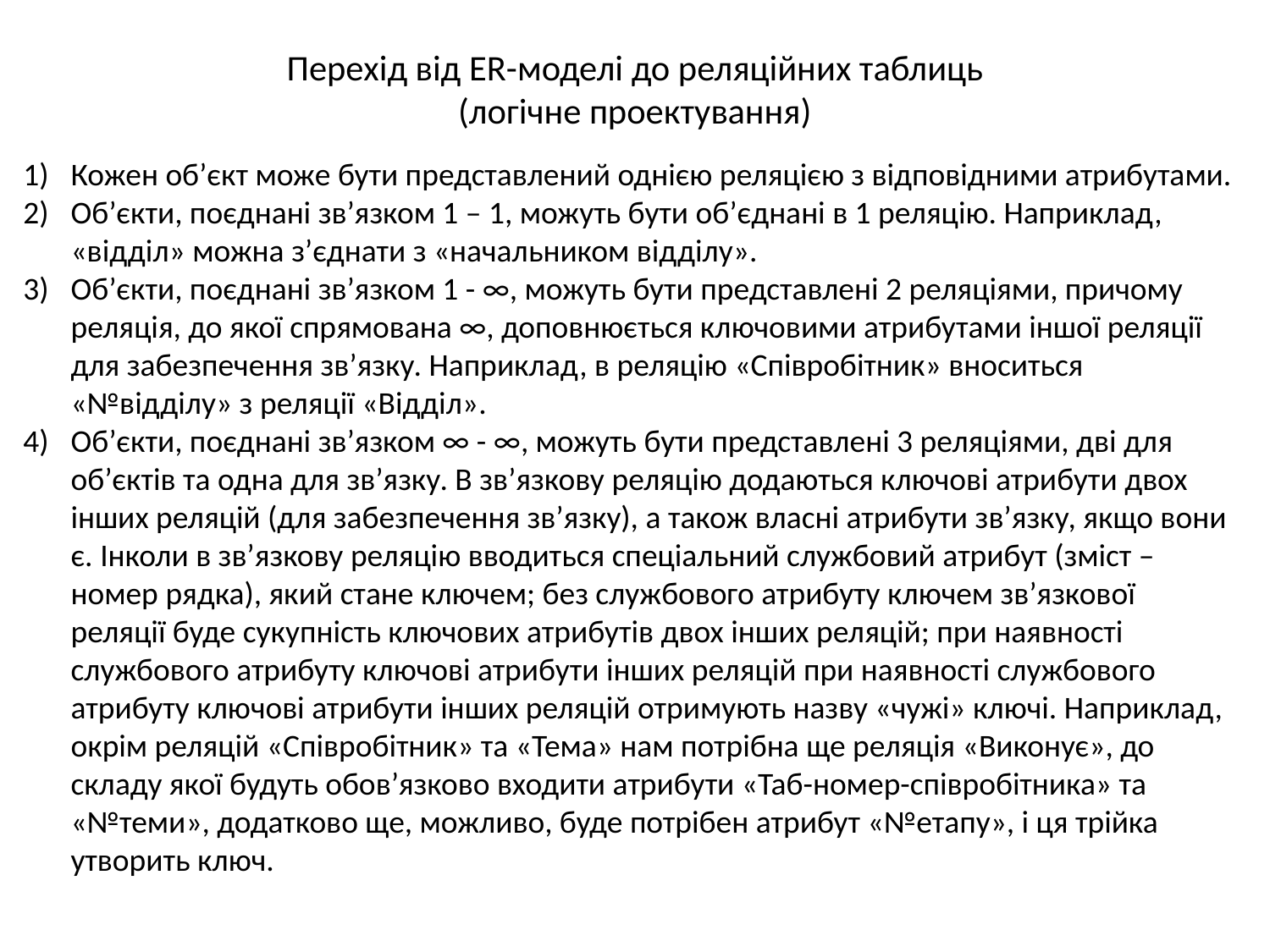

# Перехід від ER-моделі до реляційних таблиць (логічне проектування)
Кожен об’єкт може бути представлений однією реляцією з відповідними атрибутами.
Об’єкти, поєднані зв’язком 1 – 1, можуть бути об’єднані в 1 реляцію. Наприклад, «відділ» можна з’єднати з «начальником відділу».
Об’єкти, поєднані зв’язком 1 - ∞, можуть бути представлені 2 реляціями, причому реляція, до якої спрямована ∞, доповнюється ключовими атрибутами іншої реляції для забезпечення зв’язку. Наприклад, в реляцію «Співробітник» вноситься «№відділу» з реляції «Відділ».
Об’єкти, поєднані зв’язком ∞ - ∞, можуть бути представлені 3 реляціями, дві для об’єктів та одна для зв’язку. В зв’язкову реляцію додаються ключові атрибути двох інших реляцій (для забезпечення зв’язку), а також власні атрибути зв’язку, якщо вони є. Інколи в зв’язкову реляцію вводиться спеціальний службовий атрибут (зміст – номер рядка), який стане ключем; без службового атрибуту ключем зв’язкової реляції буде сукупність ключових атрибутів двох інших реляцій; при наявності службового атрибуту ключові атрибути інших реляцій при наявності службового атрибуту ключові атрибути інших реляцій отримують назву «чужі» ключі. Наприклад, окрім реляцій «Співробітник» та «Тема» нам потрібна ще реляція «Виконує», до складу якої будуть обов’язково входити атрибути «Таб-номер-співробітника» та «№теми», додатково ще, можливо, буде потрібен атрибут «№етапу», і ця трійка утворить ключ.